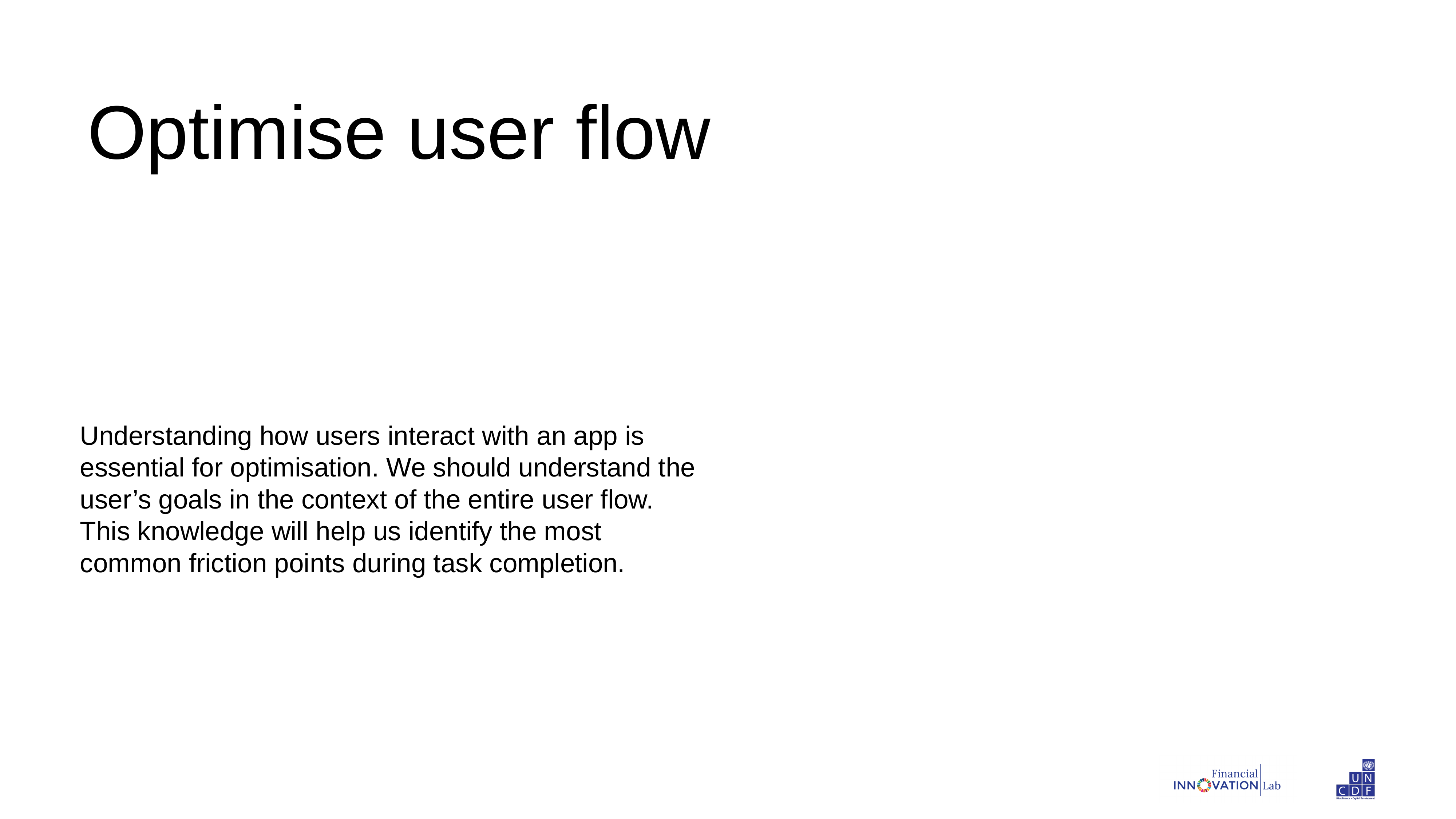

Optimise user flow
Understanding how users interact with an app is essential for optimisation. We should understand the user’s goals in the context of the entire user flow. This knowledge will help us identify the most common friction points during task completion.